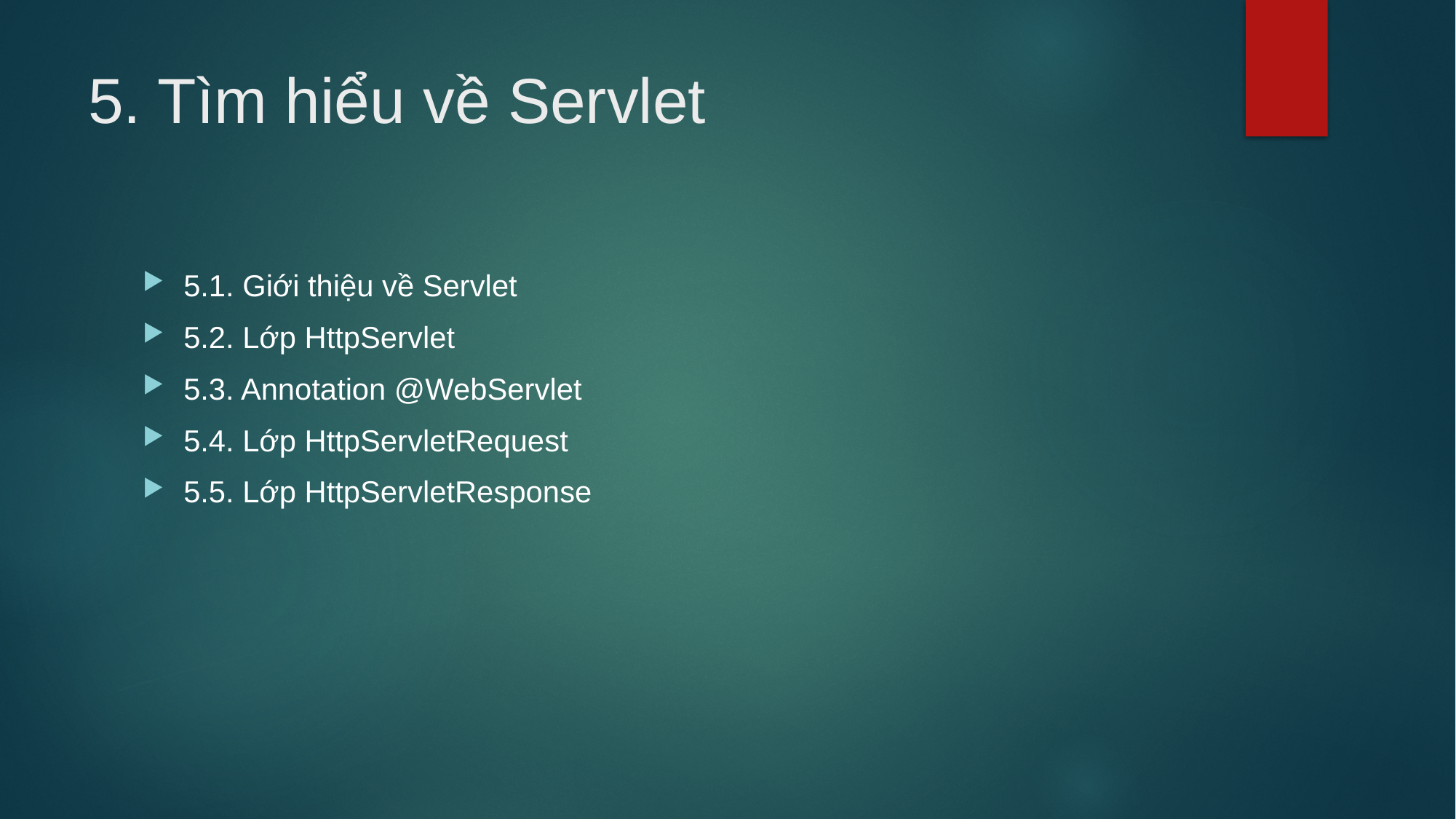

# 5. Tìm hiểu về Servlet
5.1. Giới thiệu về Servlet
5.2. Lớp HttpServlet
5.3. Annotation @WebServlet
5.4. Lớp HttpServletRequest
5.5. Lớp HttpServletResponse